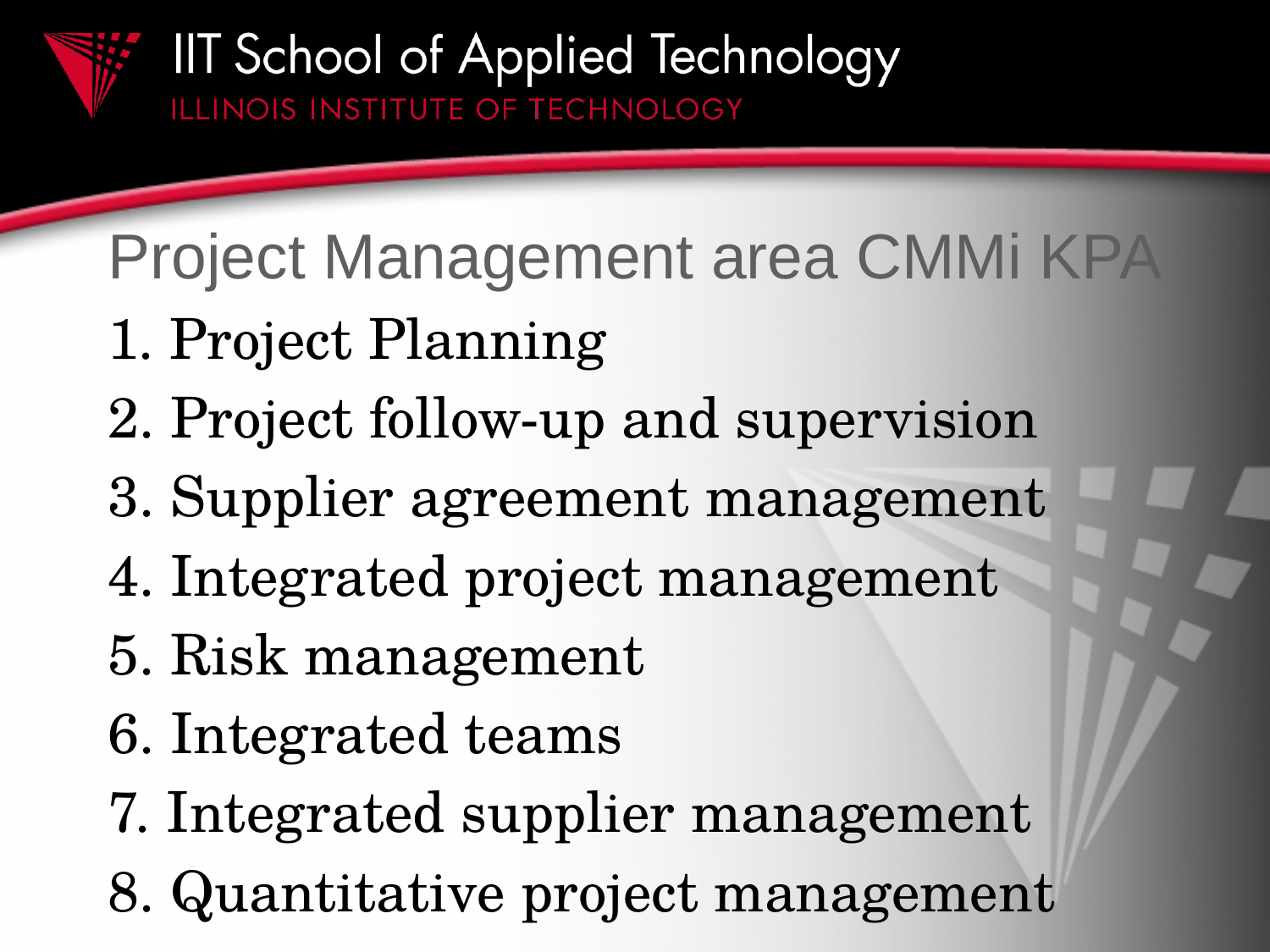

# Project Management area CMMi KPA
1. Project Planning
2. Project follow-up and supervision
3. Supplier agreement management
4. Integrated project management
5. Risk management
6. Integrated teams
7. Integrated supplier management
8. Quantitative project management